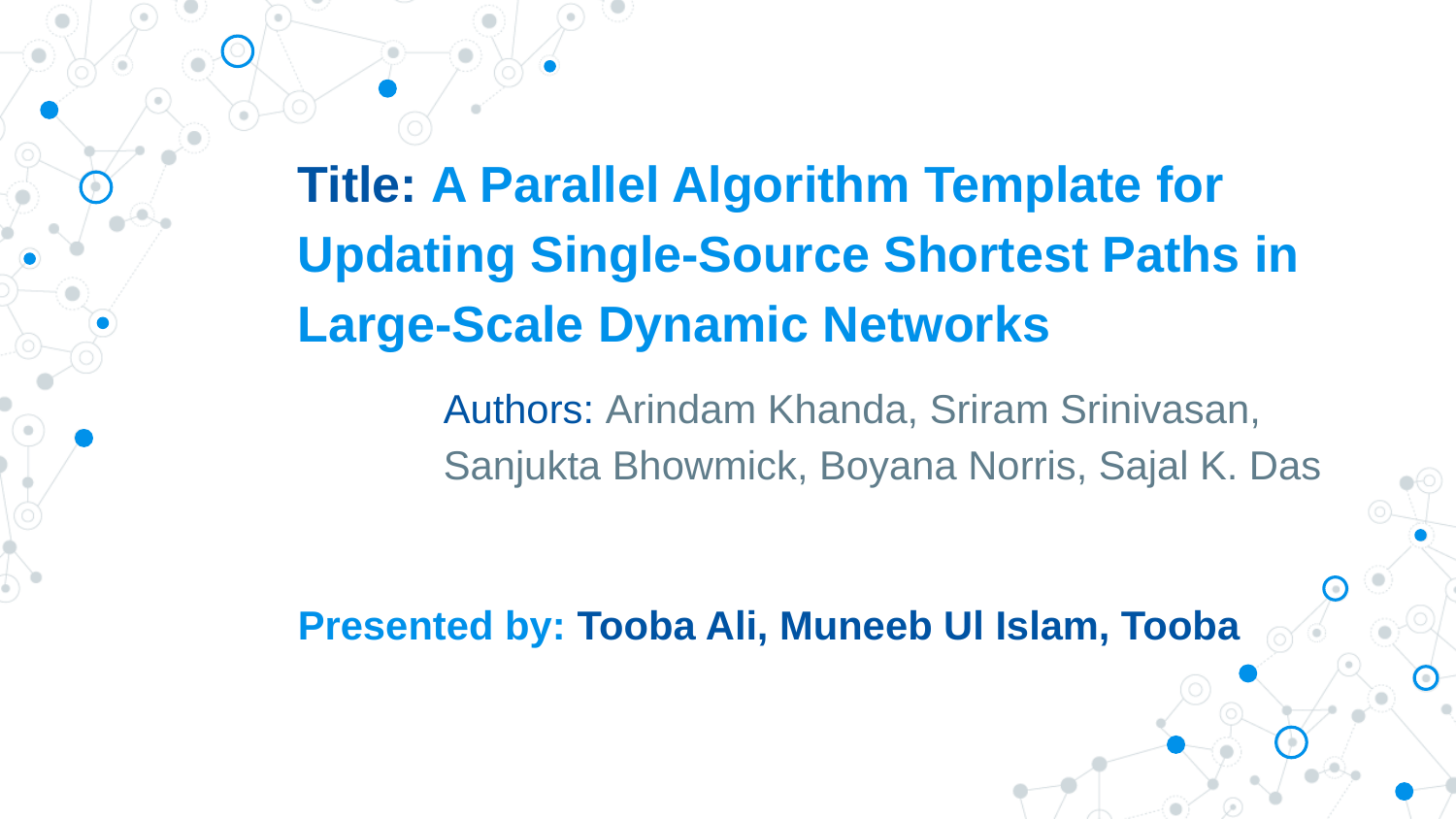

# Title: A Parallel Algorithm Template for Updating Single-Source Shortest Paths in Large-Scale Dynamic Networks
Authors: Arindam Khanda, Sriram Srinivasan, Sanjukta Bhowmick, Boyana Norris, Sajal K. Das

Presented by: Tooba Ali, Muneeb Ul Islam, Tooba